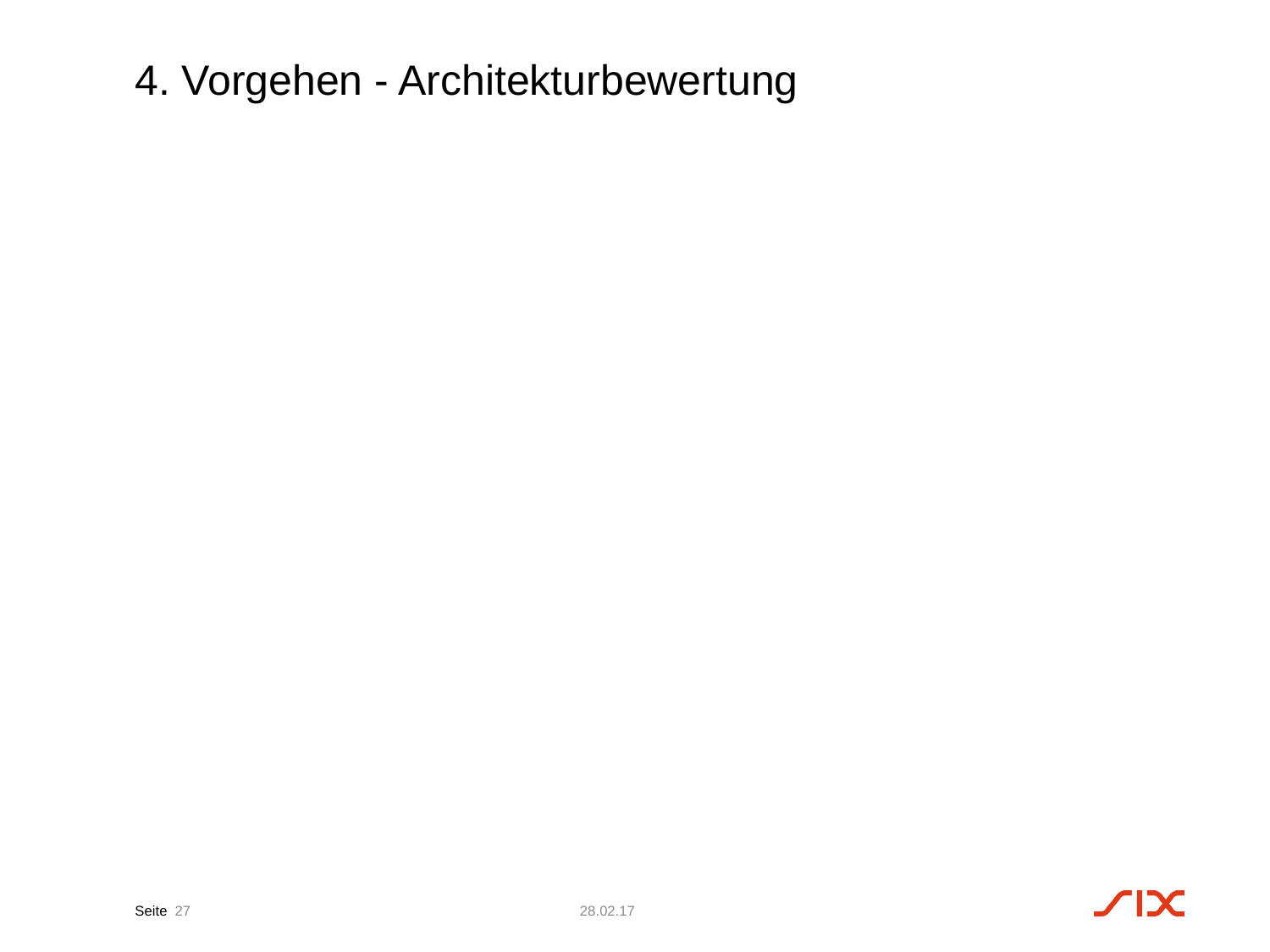

# 4. Vorgehen - Architekturbewertung

27
28.02.17